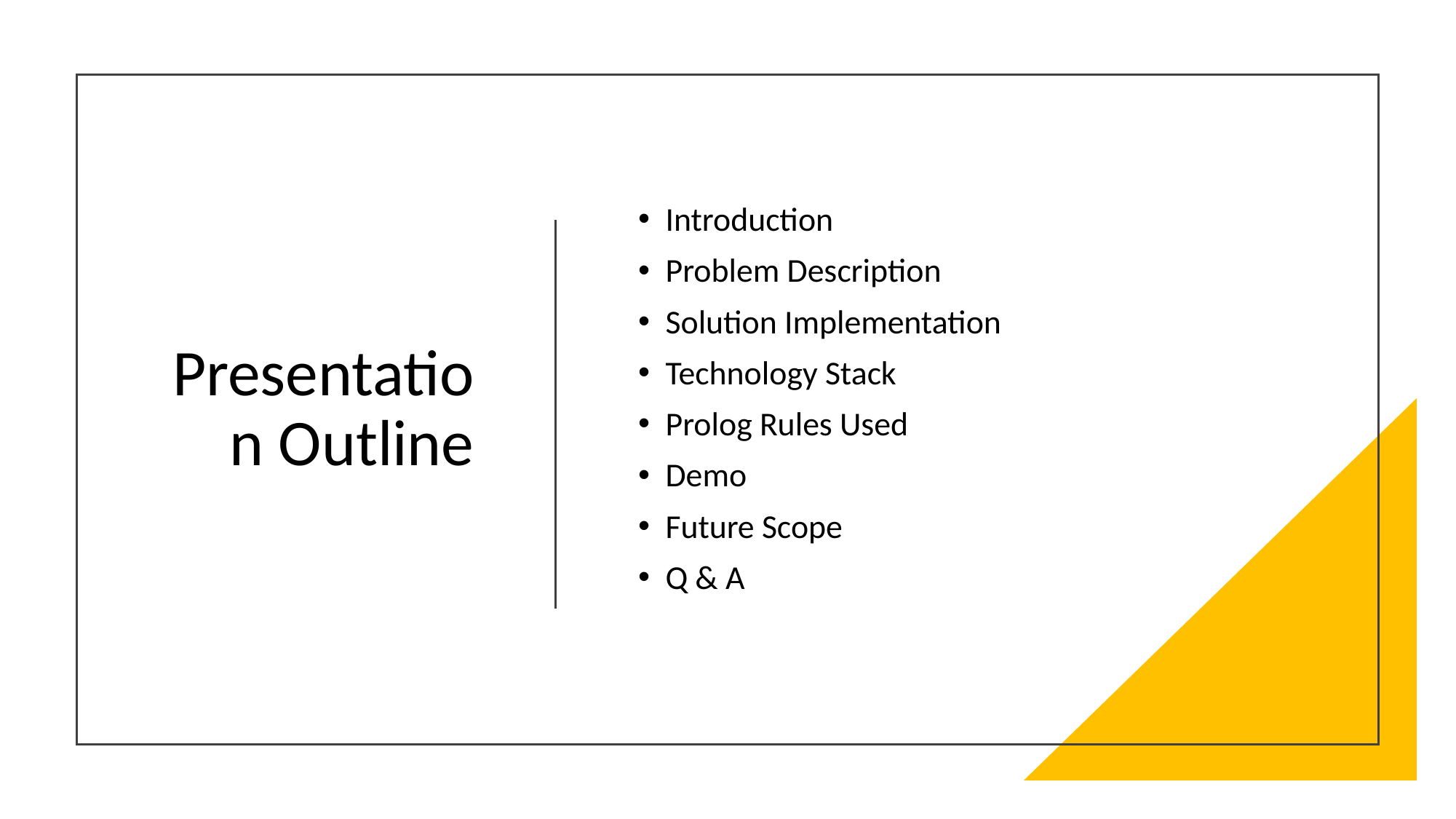

# Presentation Outline
Introduction
Problem Description
Solution Implementation
Technology Stack
Prolog Rules Used
Demo
Future Scope
Q & A